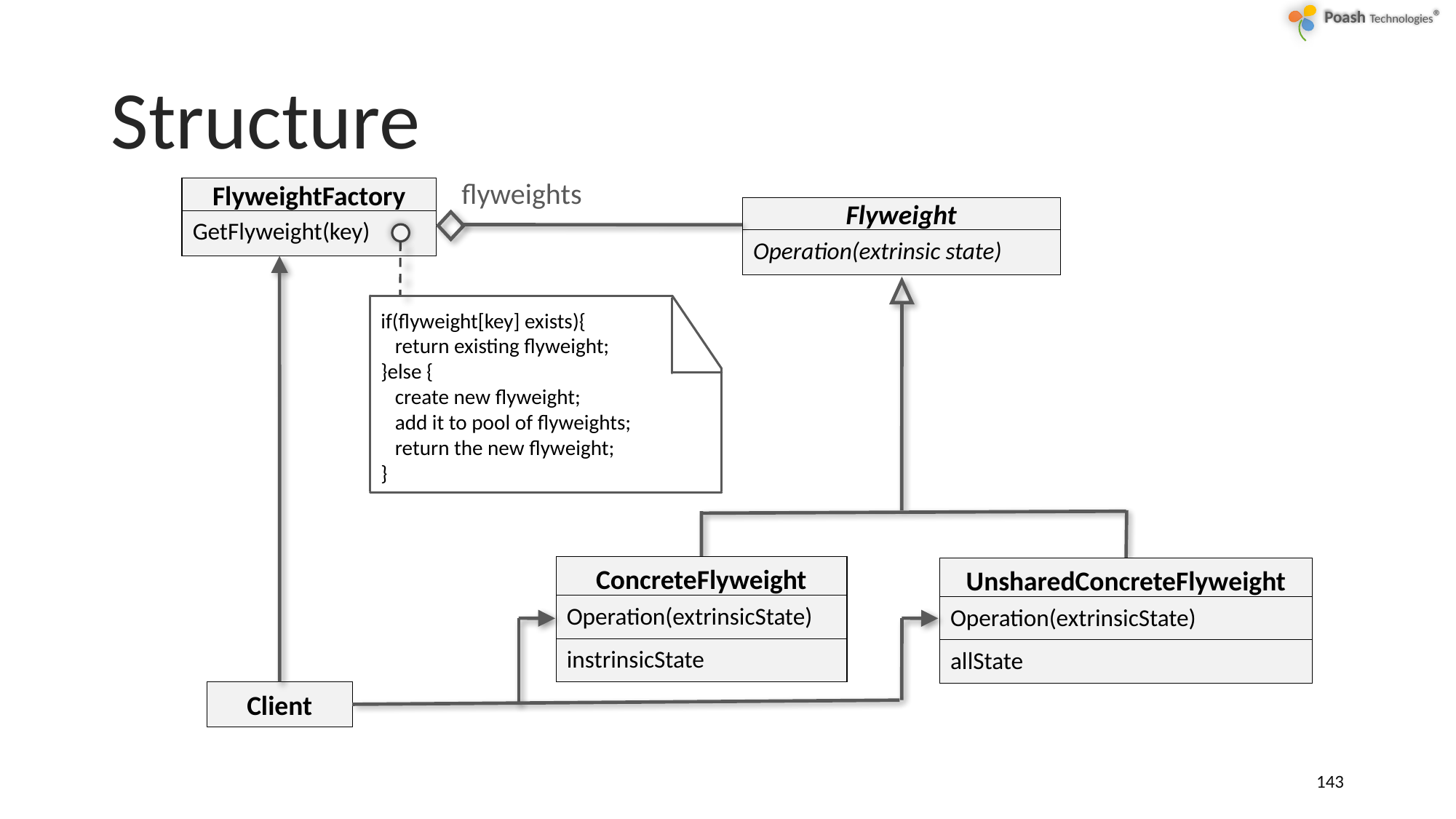

# Structure
flyweights
FlyweightFactory
GetFlyweight(key)
Flyweight
Operation(extrinsic state)

if(flyweight[key] exists){
   return existing flyweight;
}else {
   create new flyweight;
   add it to pool of flyweights;
   return the new flyweight;
}
ConcreteFlyweight
Operation(extrinsicState)
instrinsicState
UnsharedConcreteFlyweight
Operation(extrinsicState)
allState
Client
143